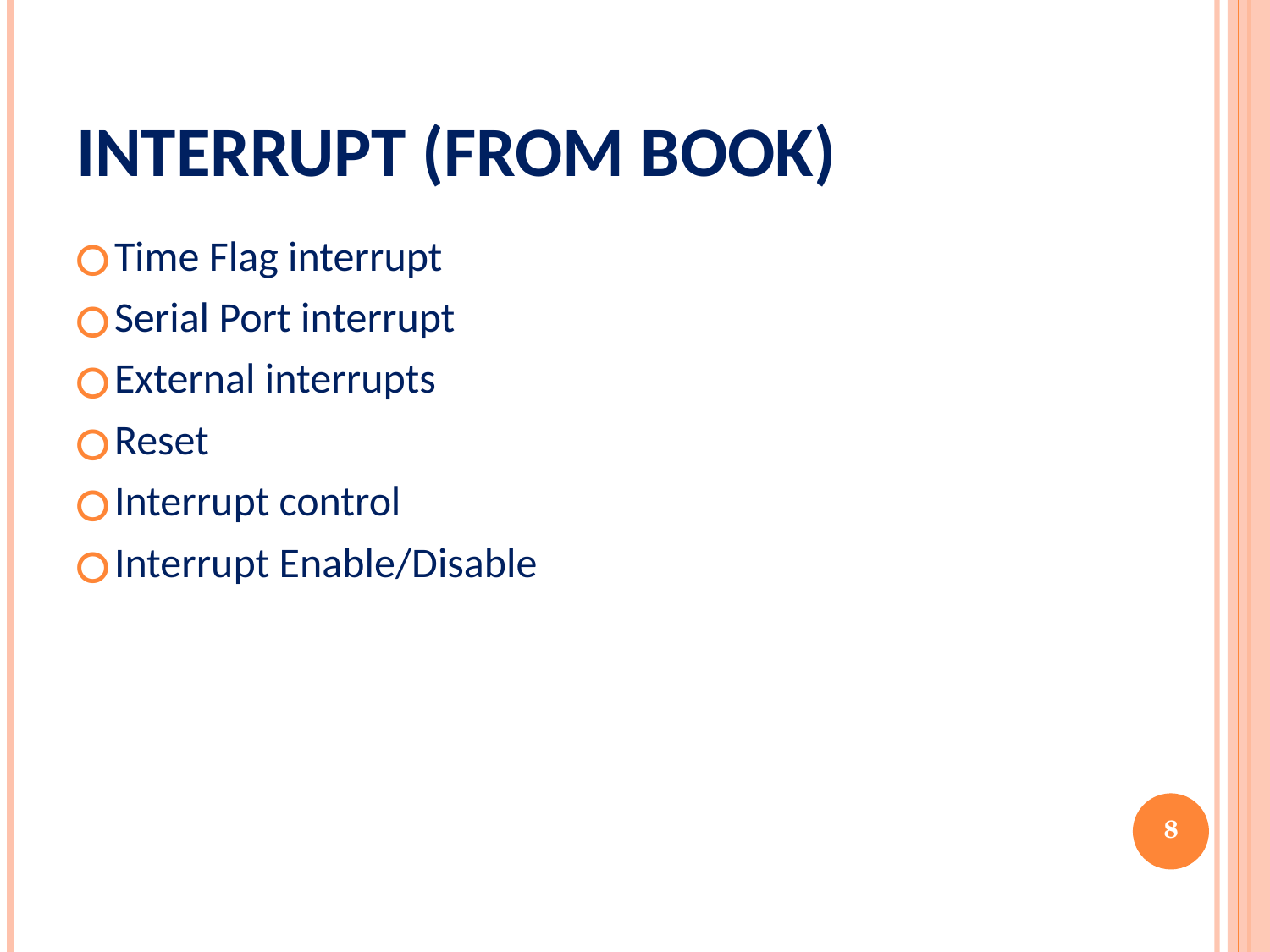

# Interrupt (From book)
Time Flag interrupt
Serial Port interrupt
External interrupts
Reset
Interrupt control
Interrupt Enable/Disable

8